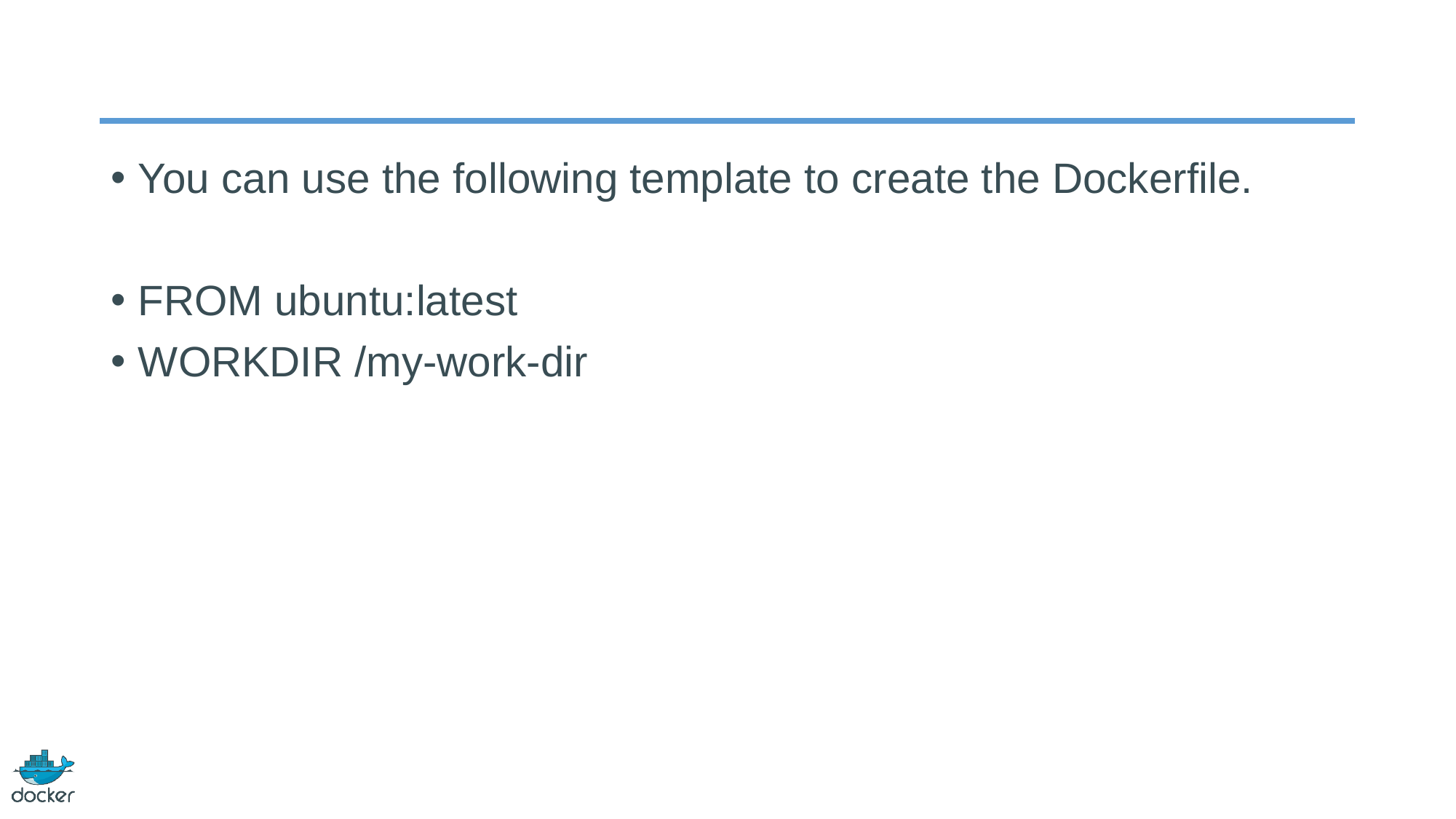

#
You can use the following template to create the Dockerfile.

FROM ubuntu:latest
WORKDIR /my-work-dir